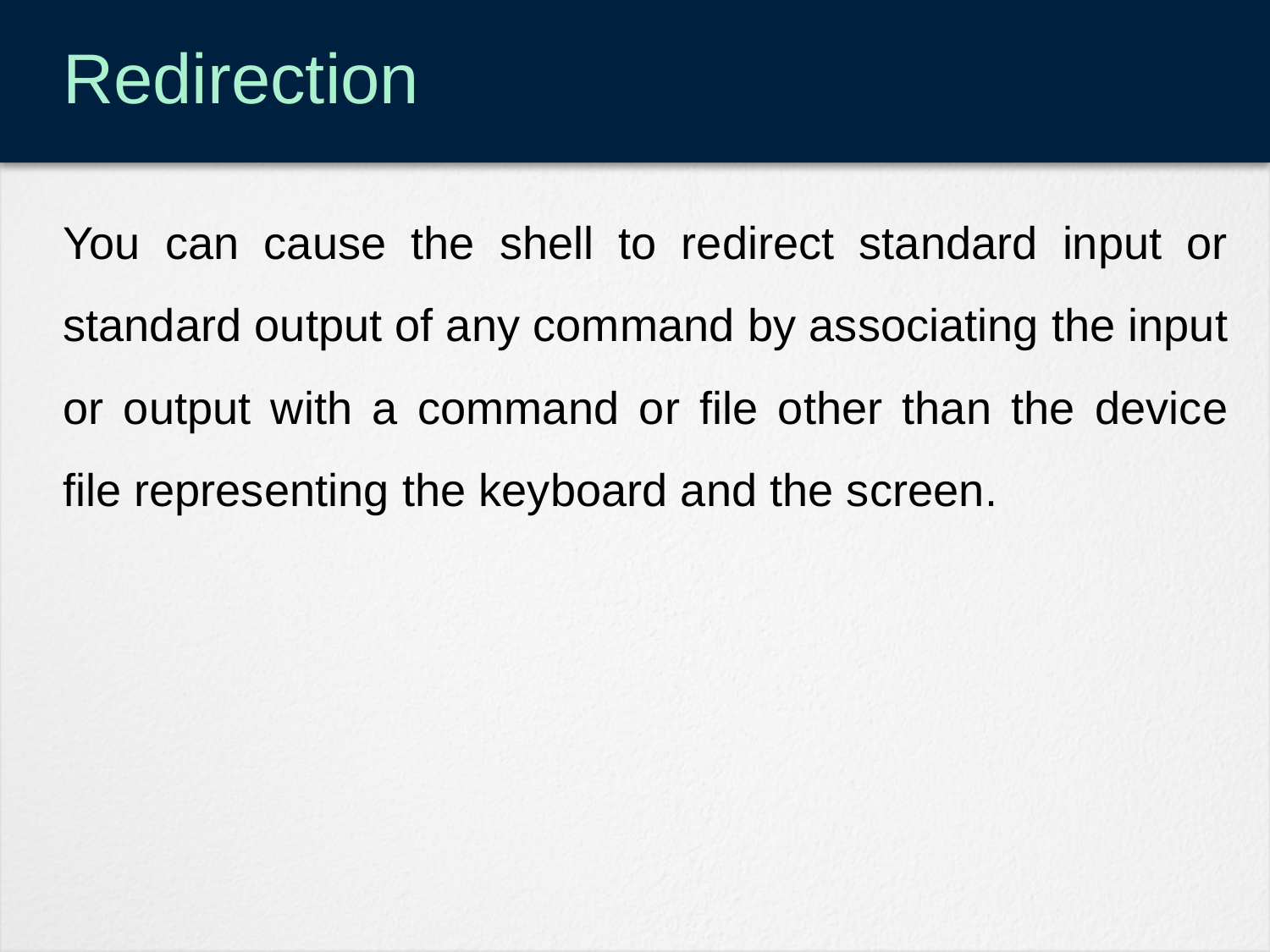

# Redirection
You can cause the shell to redirect standard input or standard output of any command by associating the input or output with a command or file other than the device file representing the keyboard and the screen.